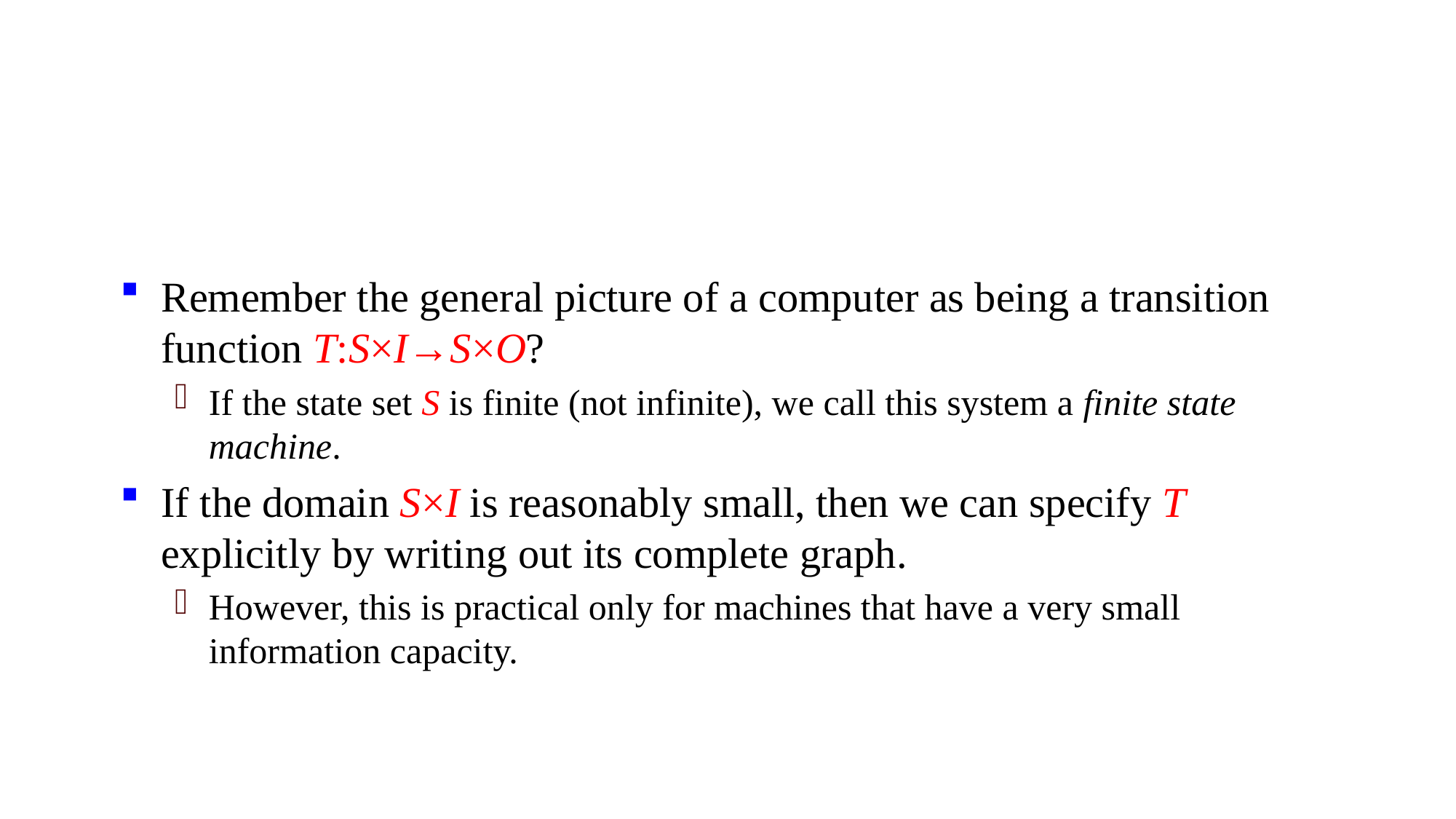

#
Remember the general picture of a computer as being a transition function T:S×I→S×O?
If the state set S is finite (not infinite), we call this system a finite state machine.
If the domain S×I is reasonably small, then we can specify T explicitly by writing out its complete graph.
However, this is practical only for machines that have a very small information capacity.